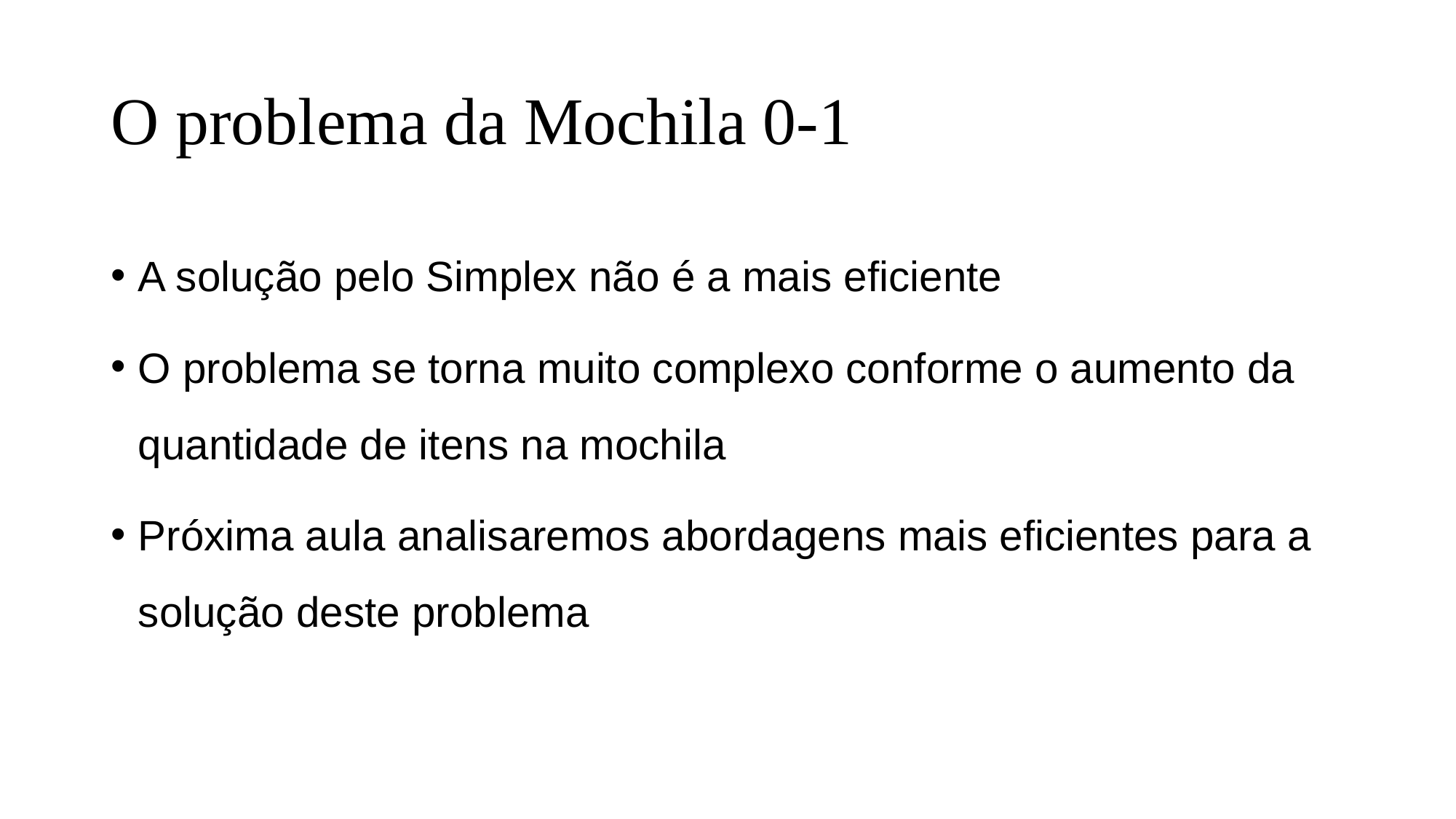

# O problema da Mochila 0-1
A solução pelo Simplex não é a mais eficiente
O problema se torna muito complexo conforme o aumento da quantidade de itens na mochila
Próxima aula analisaremos abordagens mais eficientes para a solução deste problema